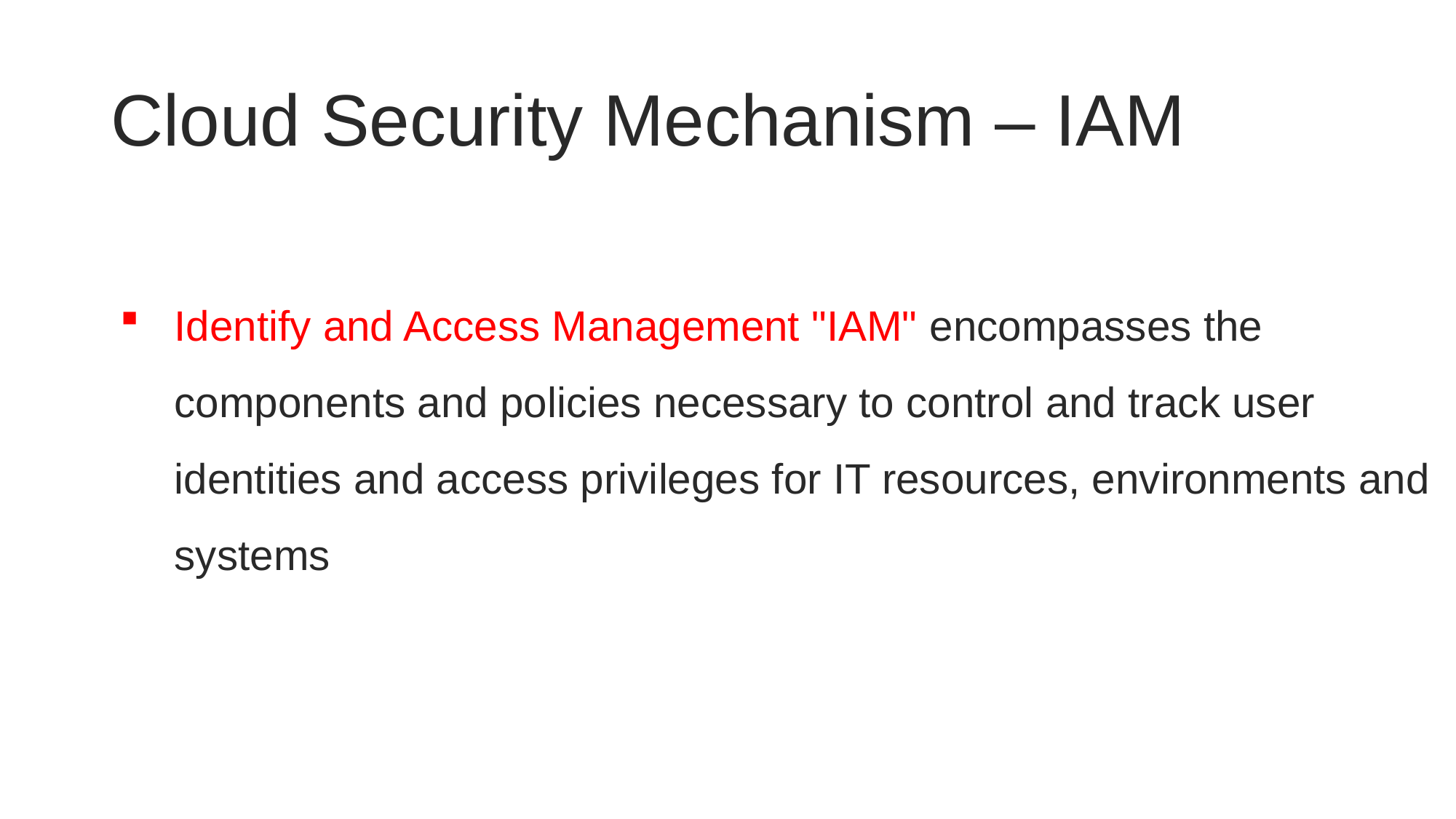

Cloud Security Mechanism – IAM
Identify and Access Management "IAM" encompasses the components and policies necessary to control and track user identities and access privileges for IT resources, environments and systems
Responsible for the retrieval of raw context data